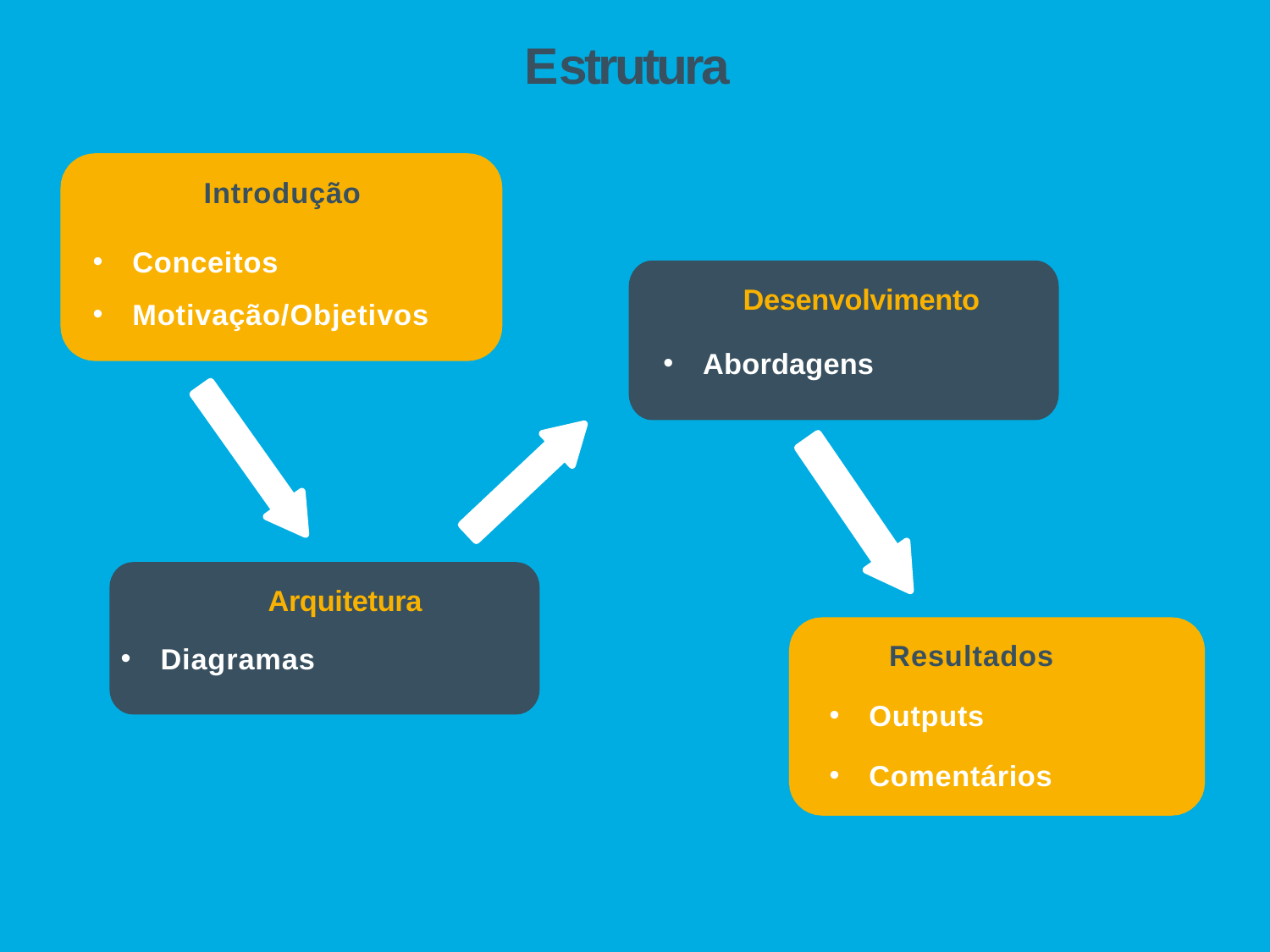

# Estrutura

Introdução
Conceitos
Motivação/Objetivos

Desenvolvimento
Abordagens

Arquitetura

Resultados
Outputs
Comentários
Diagramas